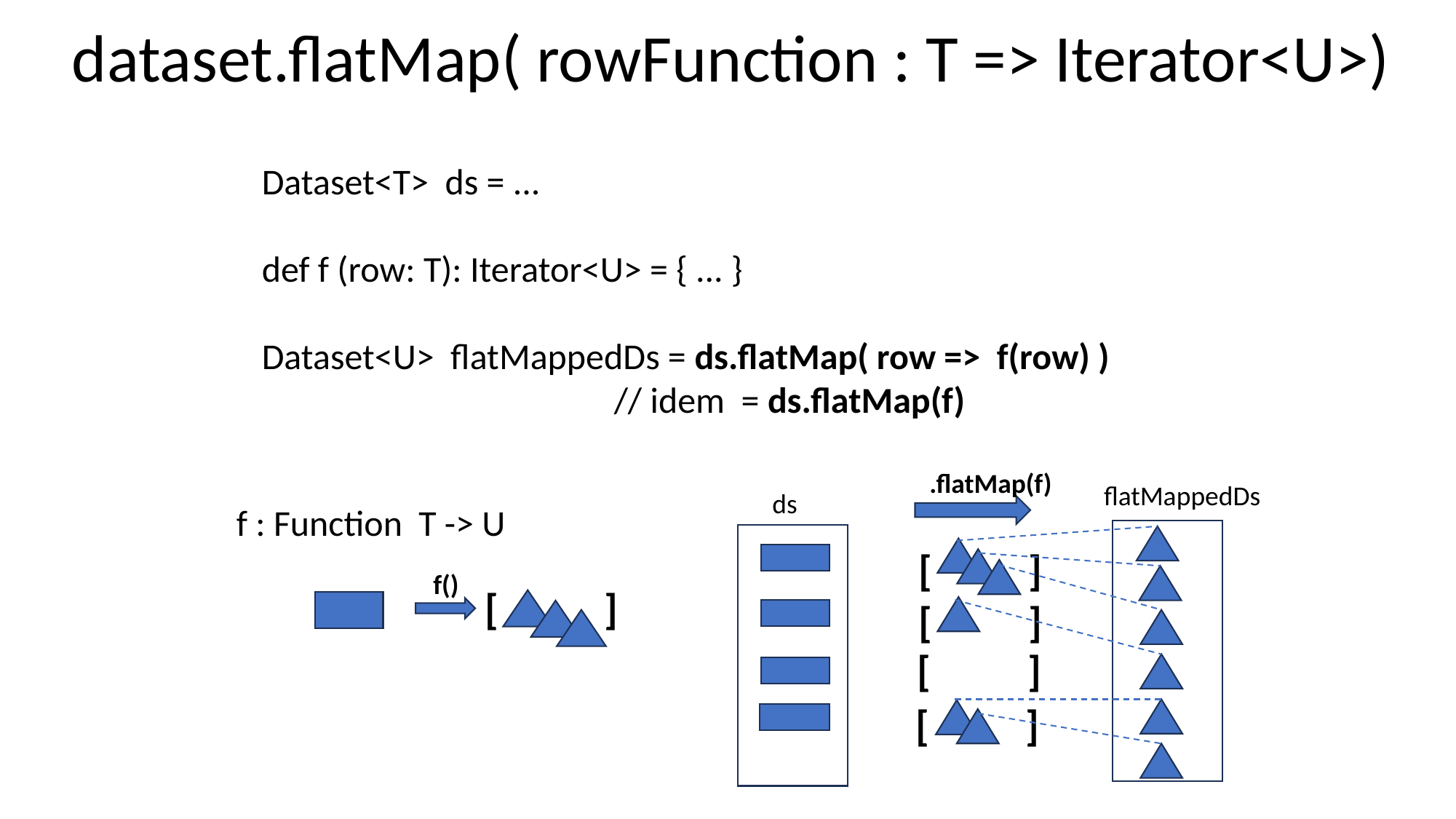

# dataset.flatMap( rowFunction : T => Iterator<U>)
Dataset<T>  ds = ...

def f (row: T): Iterator<U> = { ... }

Dataset<U>  flatMappedDs = ds.flatMap( row =>  f(row) )
                                           // idem  = ds.flatMap(f)

.flatMap(f)
flatMappedDs
ds
f : Function  T -> U

[          ]

f()

[           ]
[          ]

[          ]

[          ]